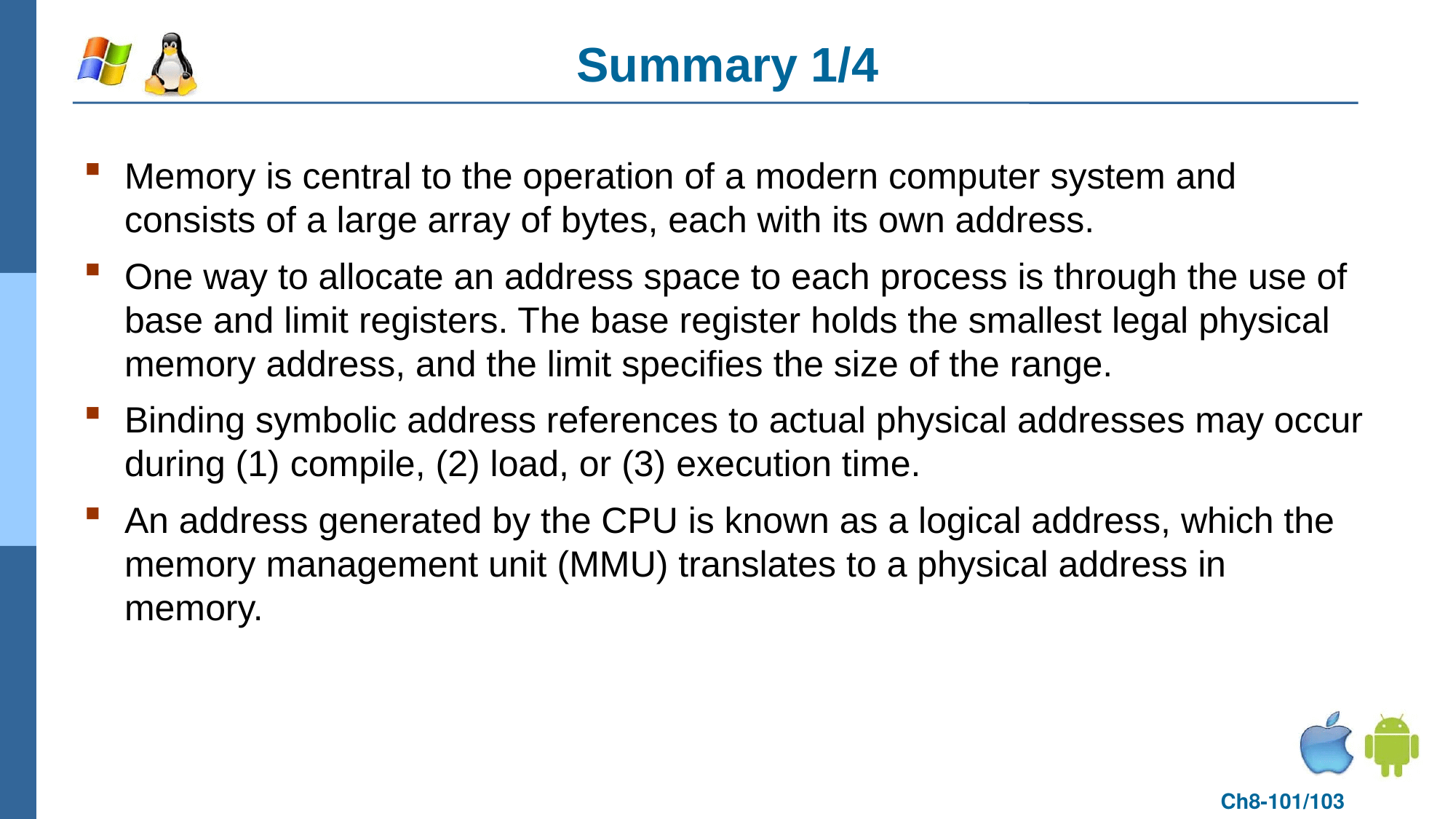

# Summary 1/4
Memory is central to the operation of a modern computer system and consists of a large array of bytes, each with its own address.
One way to allocate an address space to each process is through the use of base and limit registers. The base register holds the smallest legal physical memory address, and the limit specifies the size of the range.
Binding symbolic address references to actual physical addresses may occur during (1) compile, (2) load, or (3) execution time.
An address generated by the CPU is known as a logical address, which the memory management unit (MMU) translates to a physical address in memory.